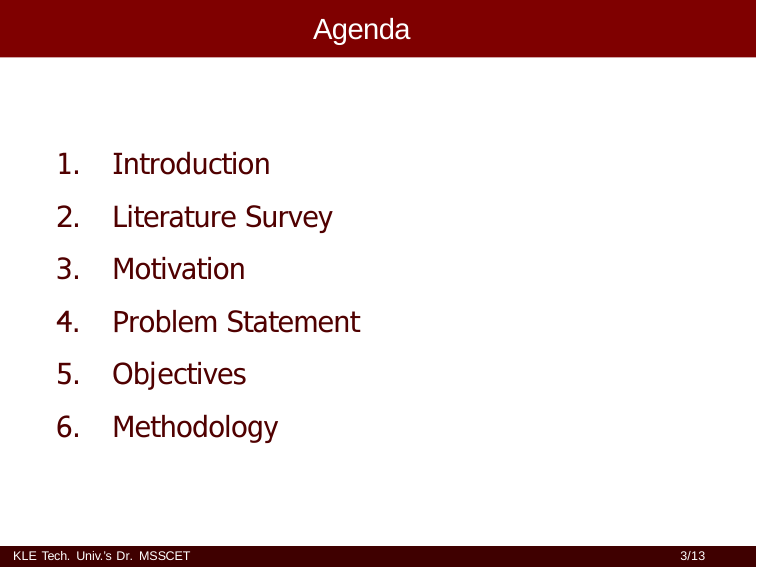

# Agenda
Introduction
Literature Survey
Motivation
Problem Statement
Objectives
Methodology

KLE Tech. Univ.’s Dr. MSSCET
3/13